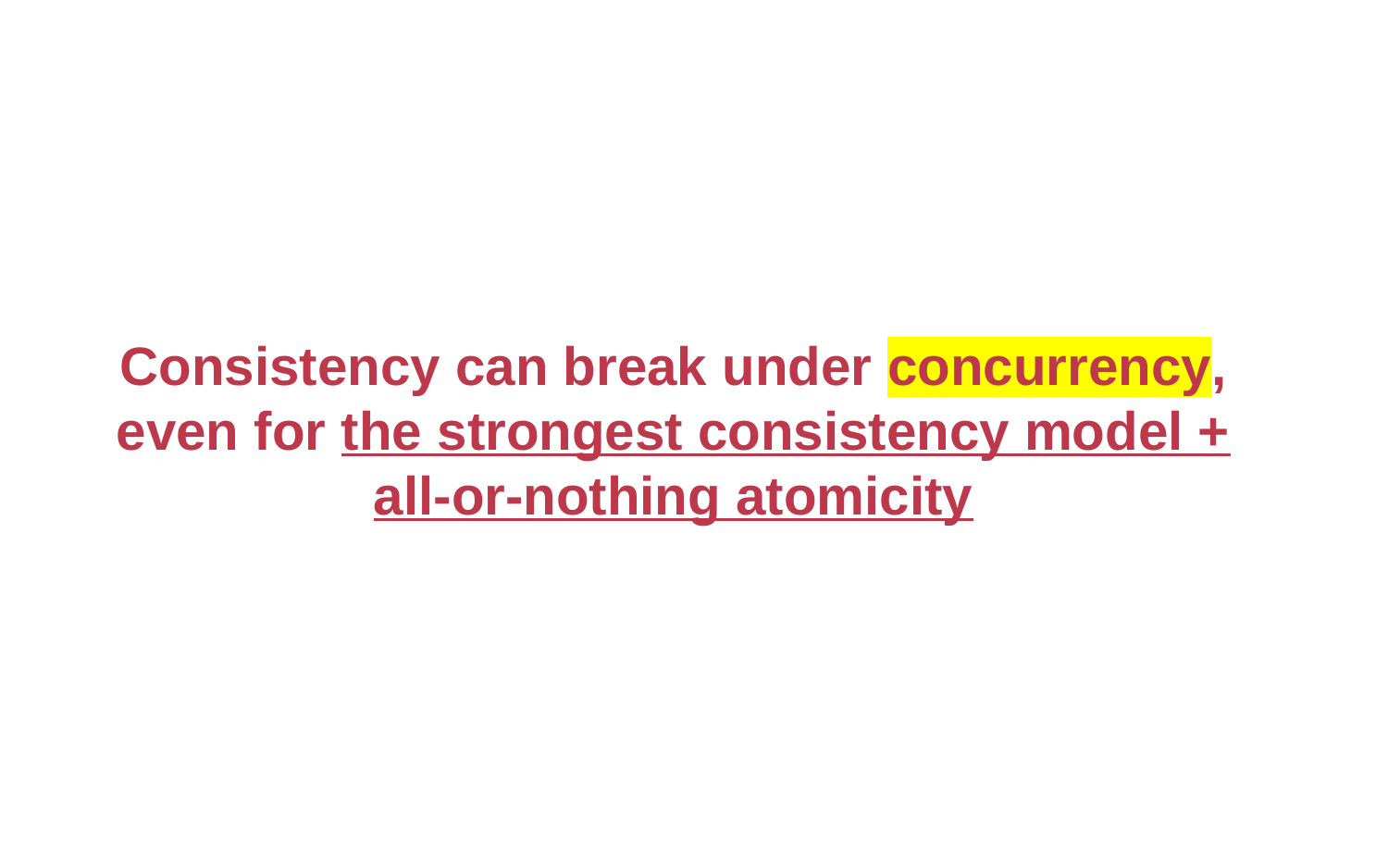

#
Consistency can break under concurrency, even for the strongest consistency model + all-or-nothing atomicity